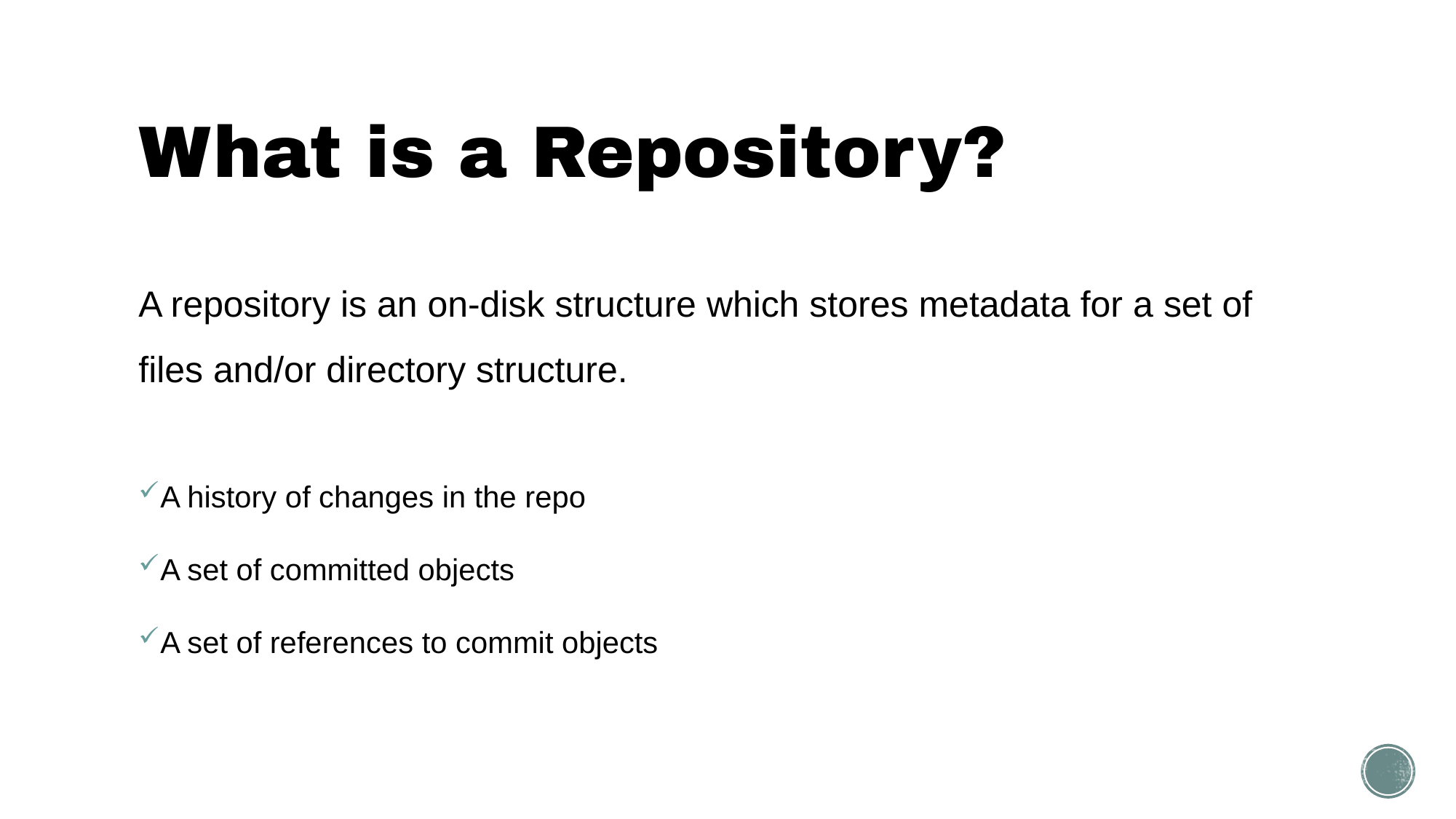

# What is a Repository?
A repository is an on-disk structure which stores metadata for a set of files and/or directory structure.

A history of changes in the repo
A set of committed objects
A set of references to commit objects